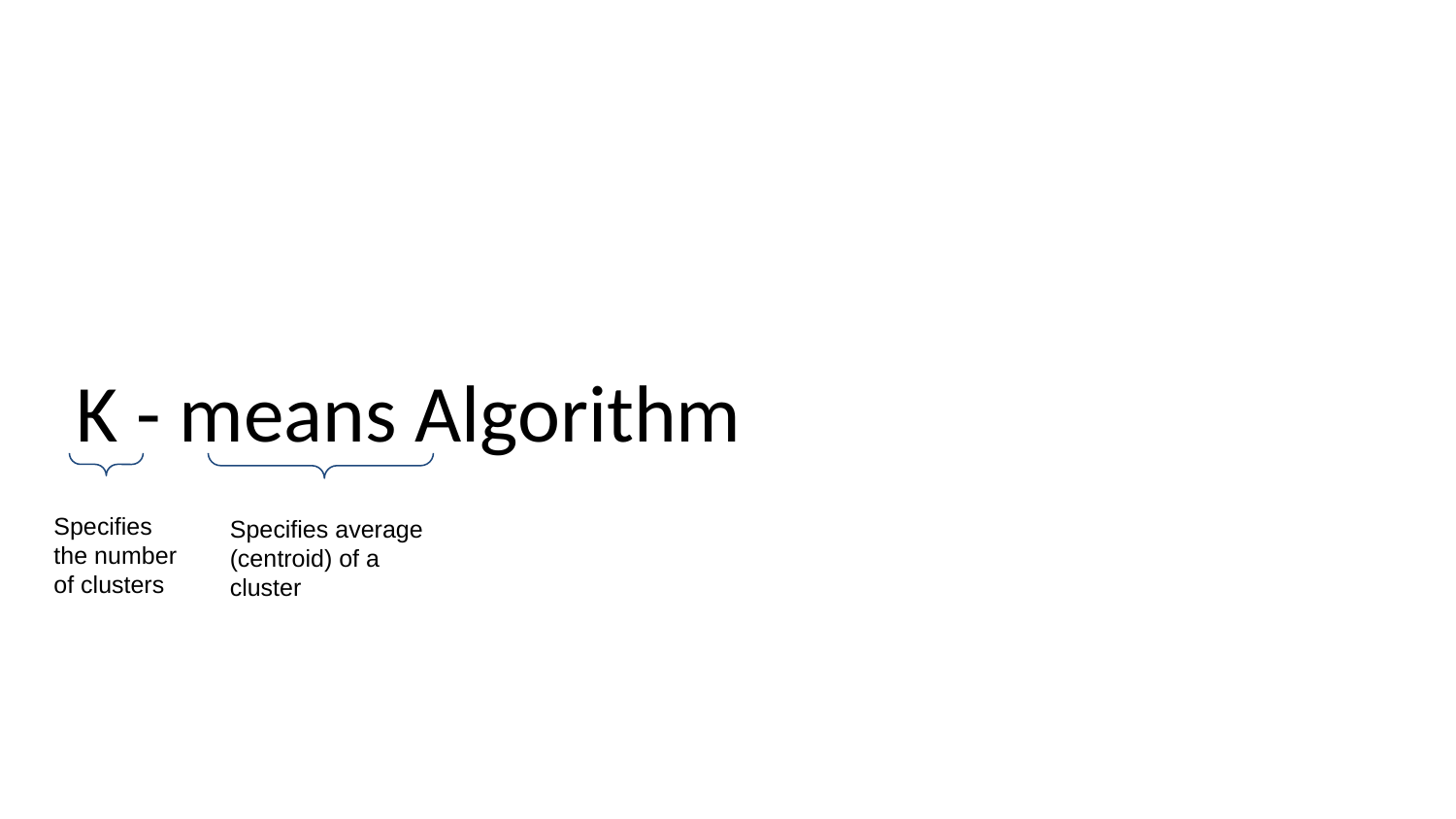

# K - means Algorithm

Specifies the number of clusters
Specifies average (centroid) of a cluster